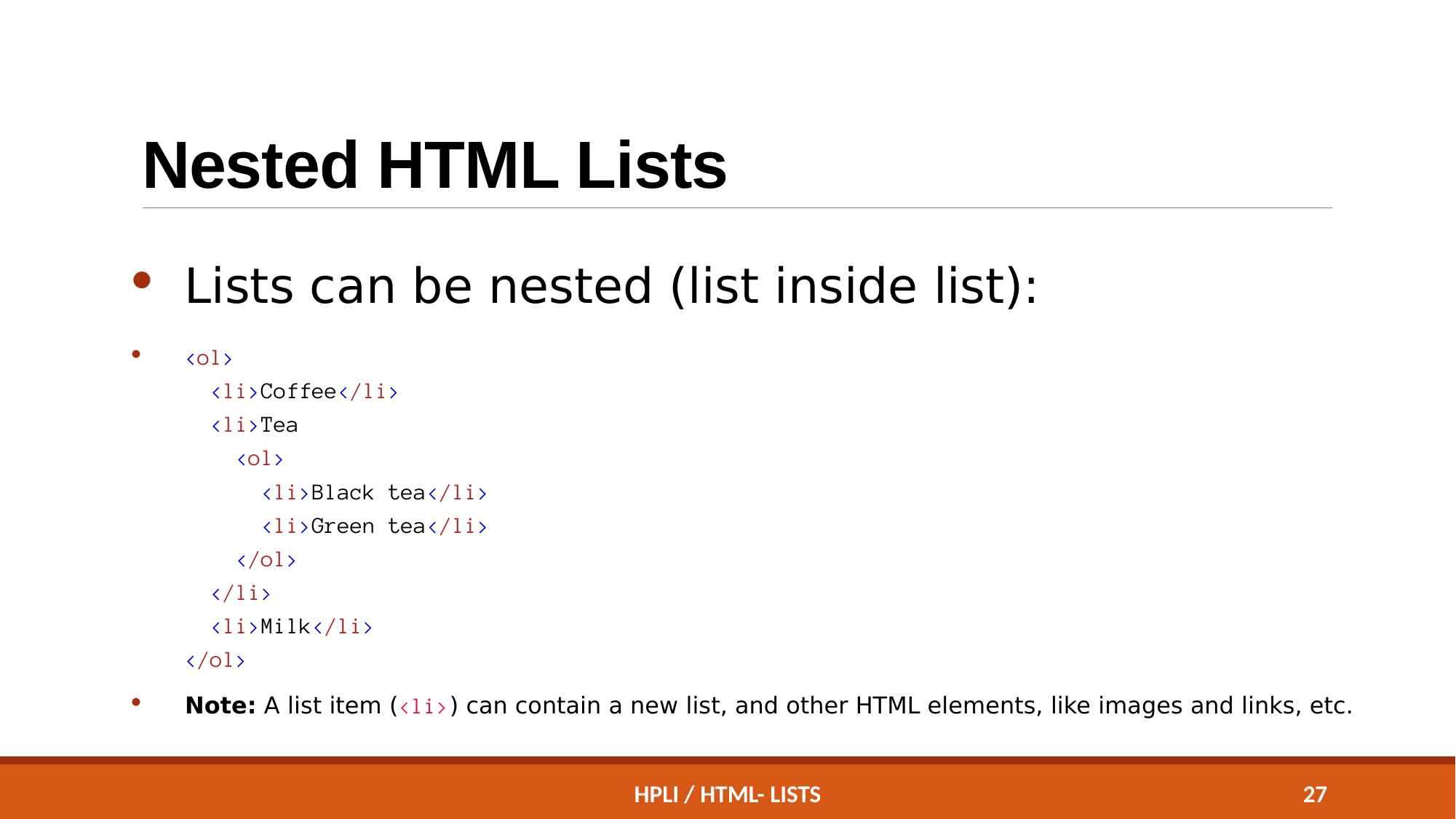

# Nested HTML Lists
Lists can be nested (list inside list):
<ol>
  <li>Coffee</li>
  <li>Tea
    <ol>
      <li>Black tea</li>
      <li>Green tea</li>
    </ol>
  </li>
  <li>Milk</li>
</ol>
Note: A list item (<li>) can contain a new list, and other HTML elements, like images and links, etc.
HPLI / HTML- Lists
27